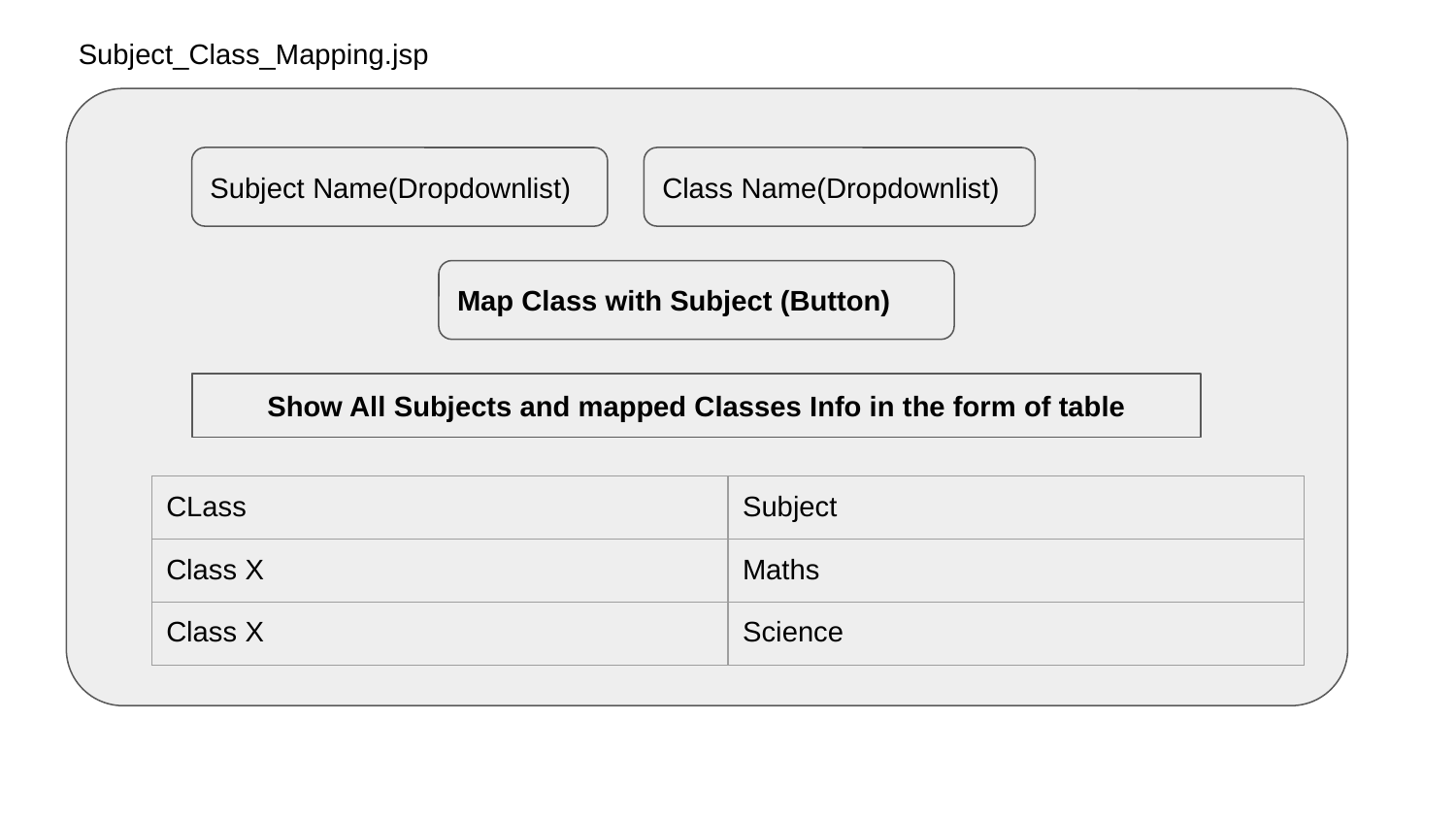

Subject_Class_Mapping.jsp

Subject Name(Dropdownlist)
Class Name(Dropdownlist)
Map Class with Subject (Button)
Show All Subjects and mapped Classes Info in the form of table
| CLass | Subject |
| --- | --- |
| Class X | Maths |
| Class X | Science |